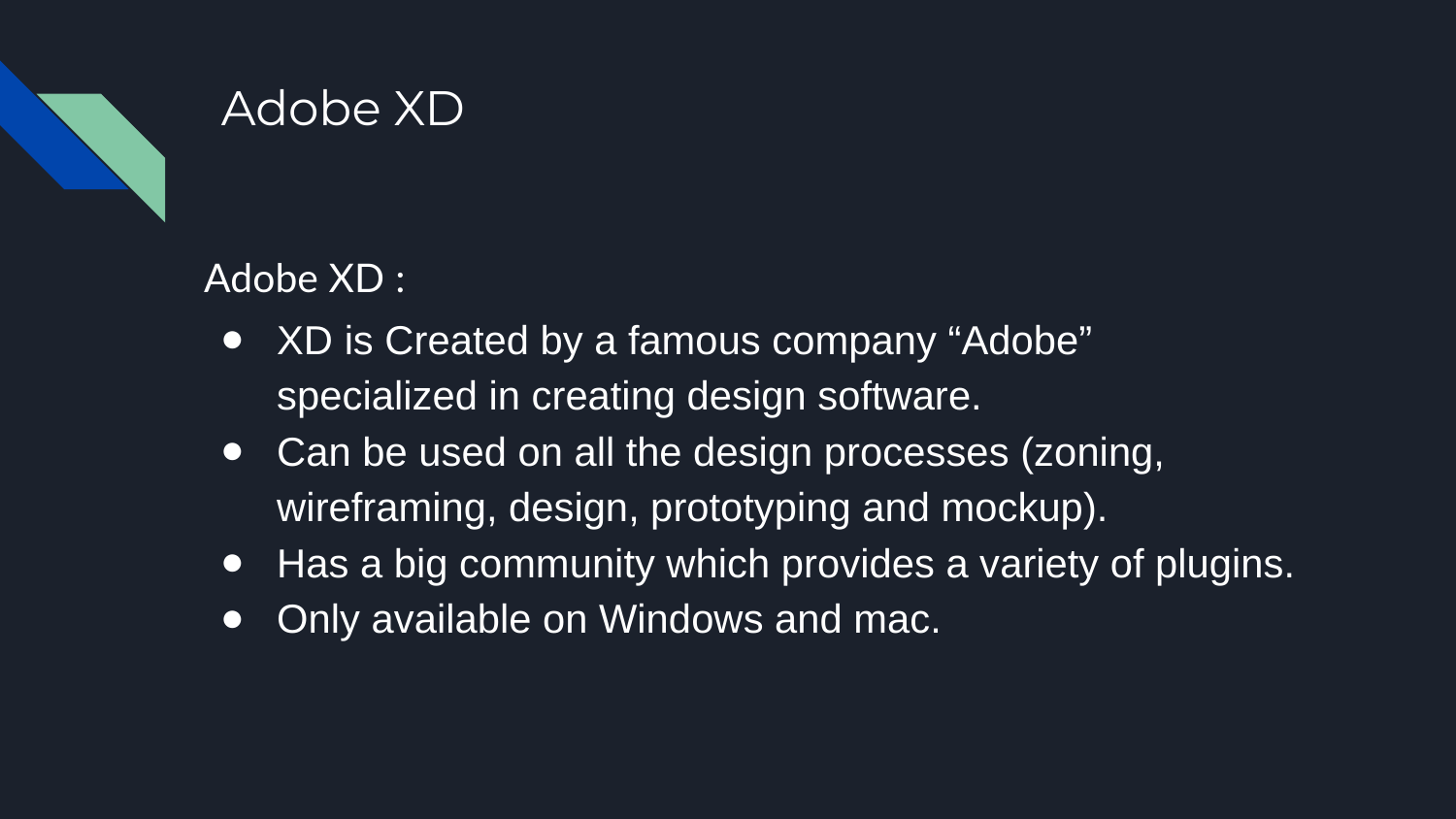

# Adobe XD
Adobe XD :
XD is Created by a famous company “Adobe” specialized in creating design software.
Can be used on all the design processes (zoning, wireframing, design, prototyping and mockup).
Has a big community which provides a variety of plugins.
Only available on Windows and mac.